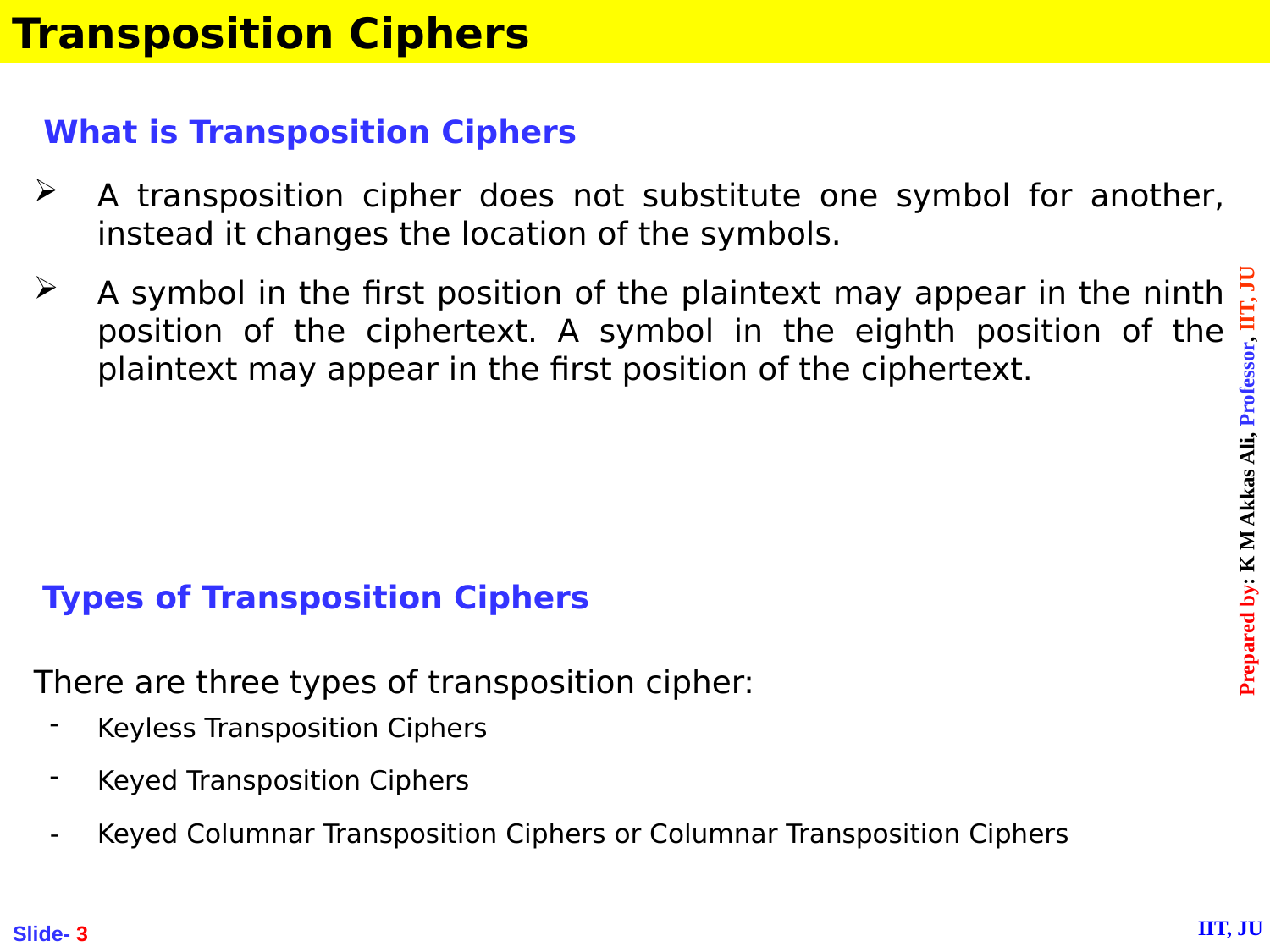

Transposition Ciphers
What is Transposition Ciphers
A transposition cipher does not substitute one symbol for another, instead it changes the location of the symbols.
A symbol in the first position of the plaintext may appear in the ninth position of the ciphertext. A symbol in the eighth position of the plaintext may appear in the first position of the ciphertext.
Types of Transposition Ciphers
There are three types of transposition cipher:
Keyless Transposition Ciphers
Keyed Transposition Ciphers
-	Keyed Columnar Transposition Ciphers or Columnar Transposition Ciphers

Slide- 3